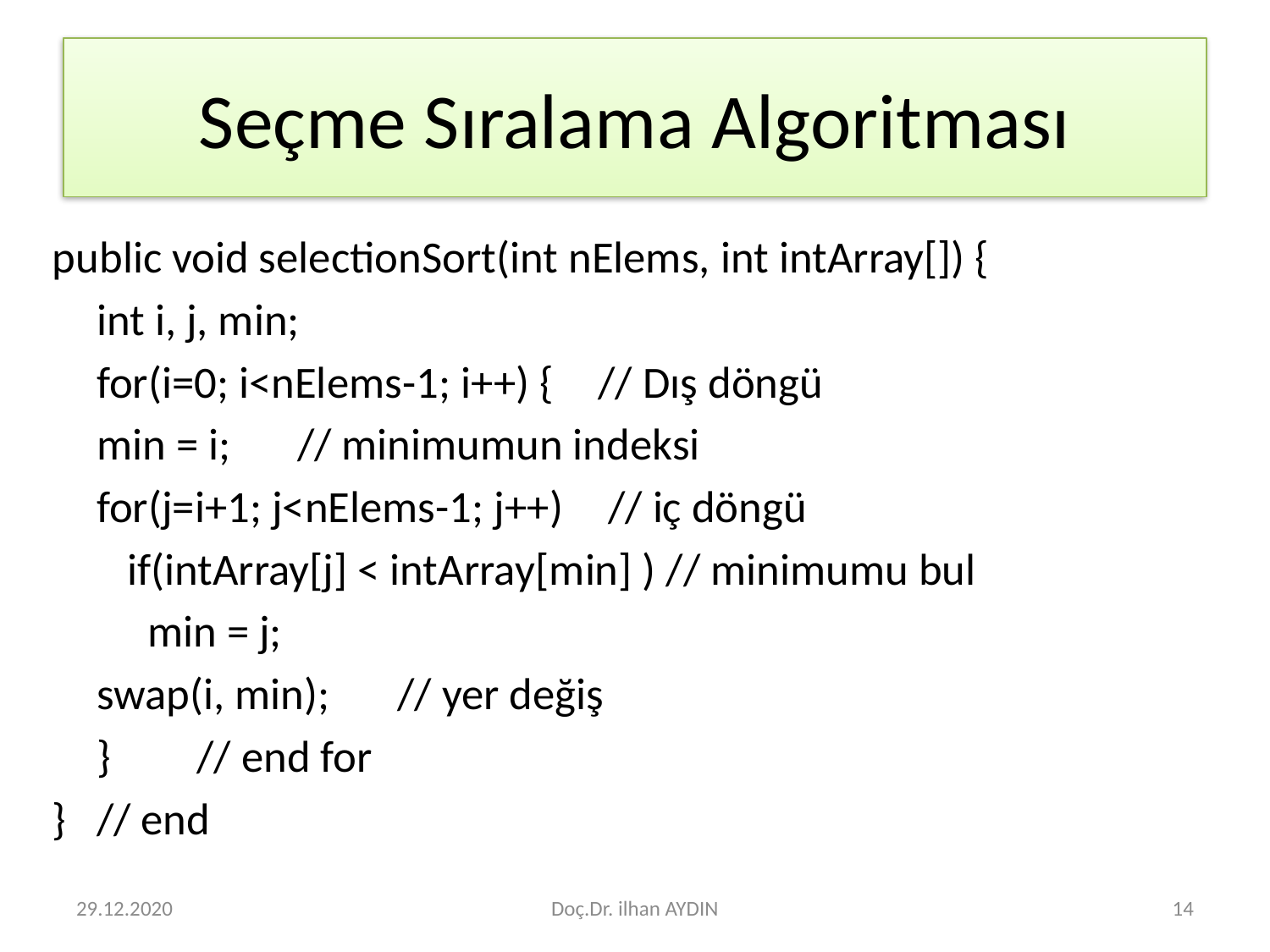

# Seçme Sıralama Algoritması
public void selectionSort(int nElems, int intArray[]) {
	int i, j, min;
	for(i=0; i<nElems-1; i++) {	// Dış döngü
	min = i; 				// minimumun indeksi
	for(j=i+1; j<nElems-1; j++) 	 // iç döngü
	   if(intArray[j] < intArray[min] ) // minimumu bul
	     min = j;
	swap(i, min); 			// yer değiş
	} 					// end for
} 						// end
29.12.2020
Doç.Dr. ilhan AYDIN
14